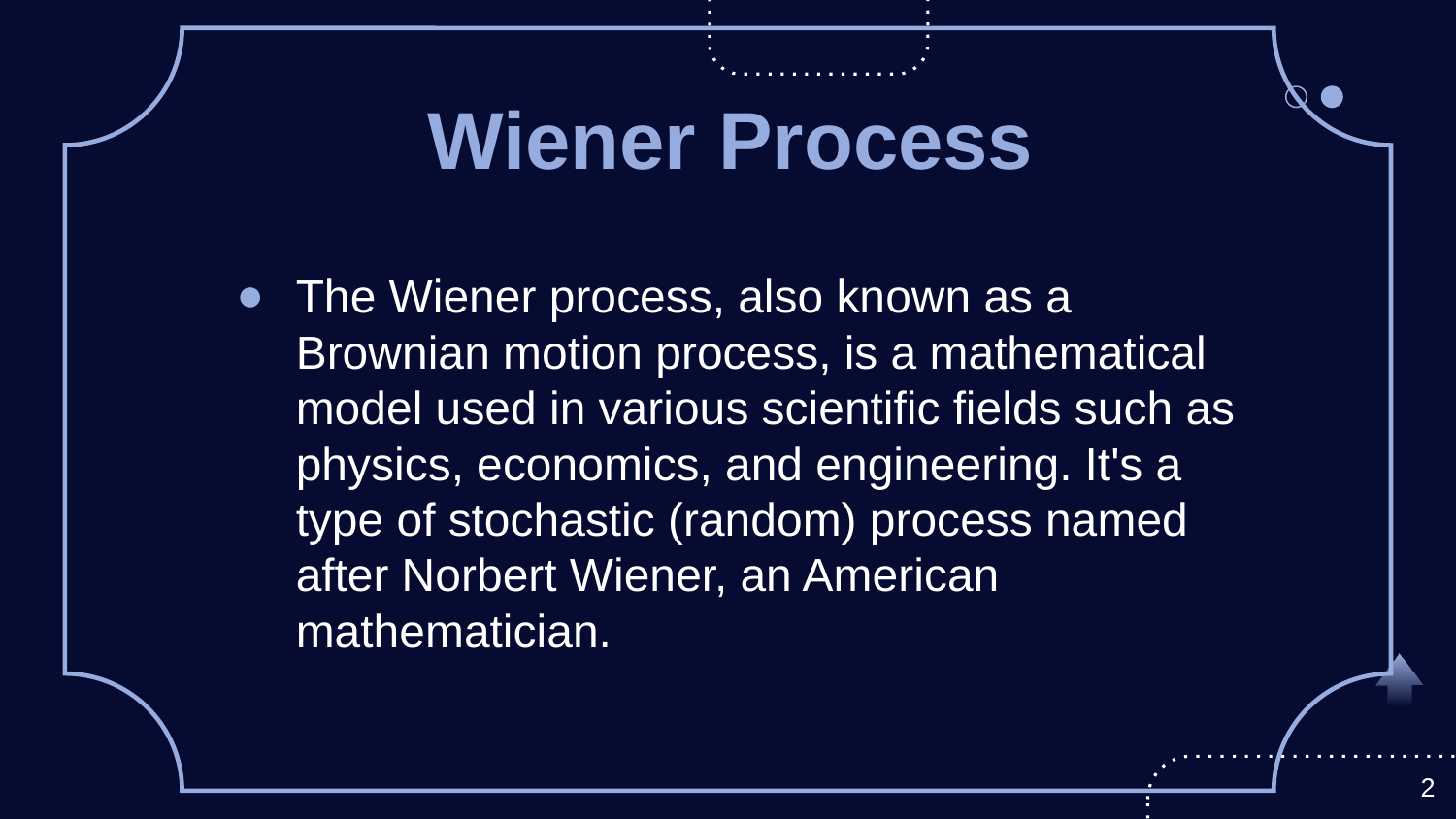

# Wiener Process

The Wiener process, also known as a Brownian motion process, is a mathematical model used in various scientific fields such as physics, economics, and engineering. It's a type of stochastic (random) process named after Norbert Wiener, an American mathematician.
2